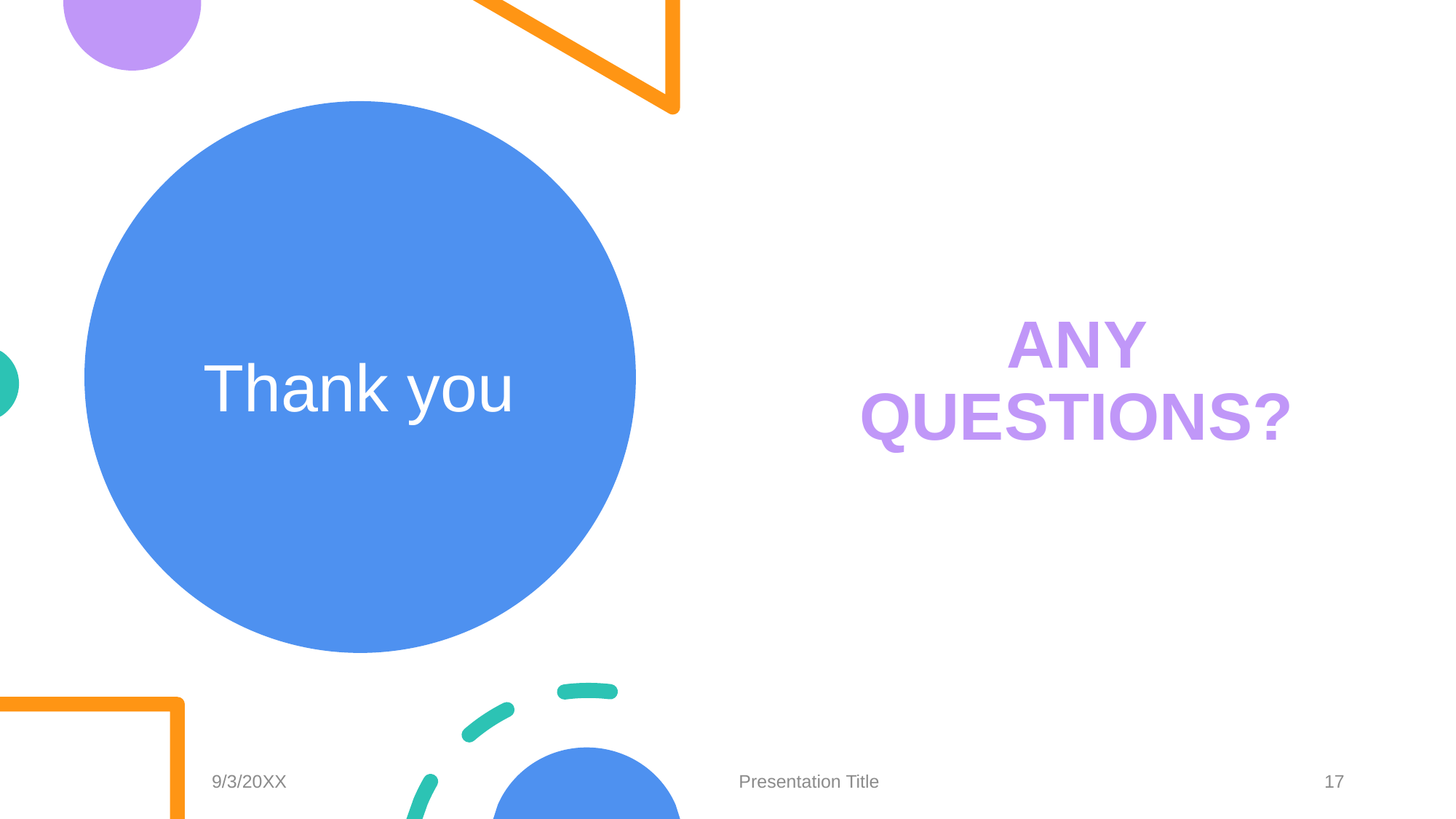

# Thank you
ANY QUESTIONS?
9/3/20XX
Presentation Title
17